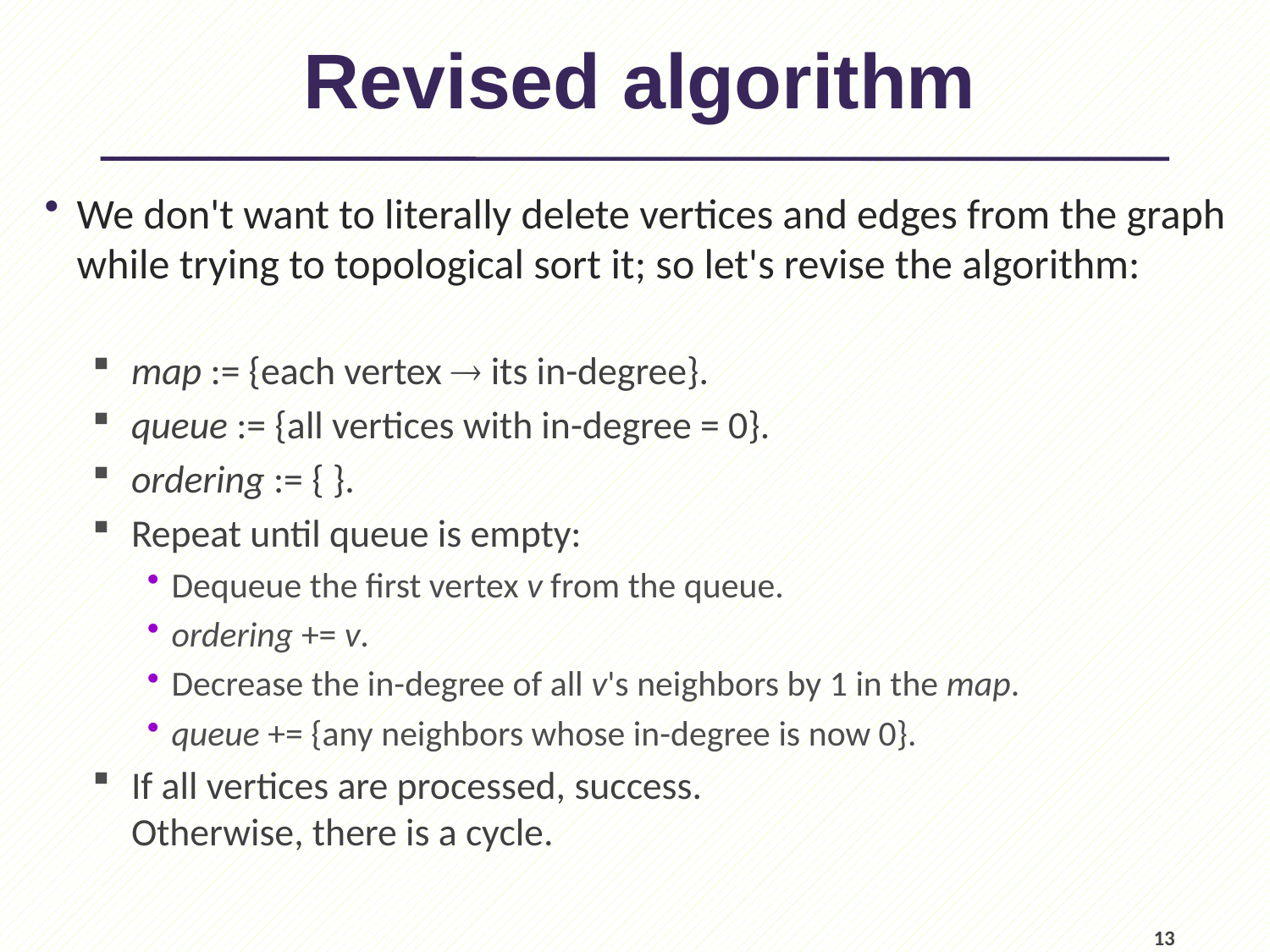

# Revised algorithm
We don't want to literally delete vertices and edges from the graph while trying to topological sort it; so let's revise the algorithm:

map := {each vertex → its in-degree}.
queue := {all vertices with in-degree = 0}.
ordering := { }.
Repeat until queue is empty:
Dequeue the first vertex v from the queue.
ordering += v.
Decrease the in-degree of all v's neighbors by 1 in the map.
queue += {any neighbors whose in-degree is now 0}.
If all vertices are processed, success.
Otherwise, there is a cycle.